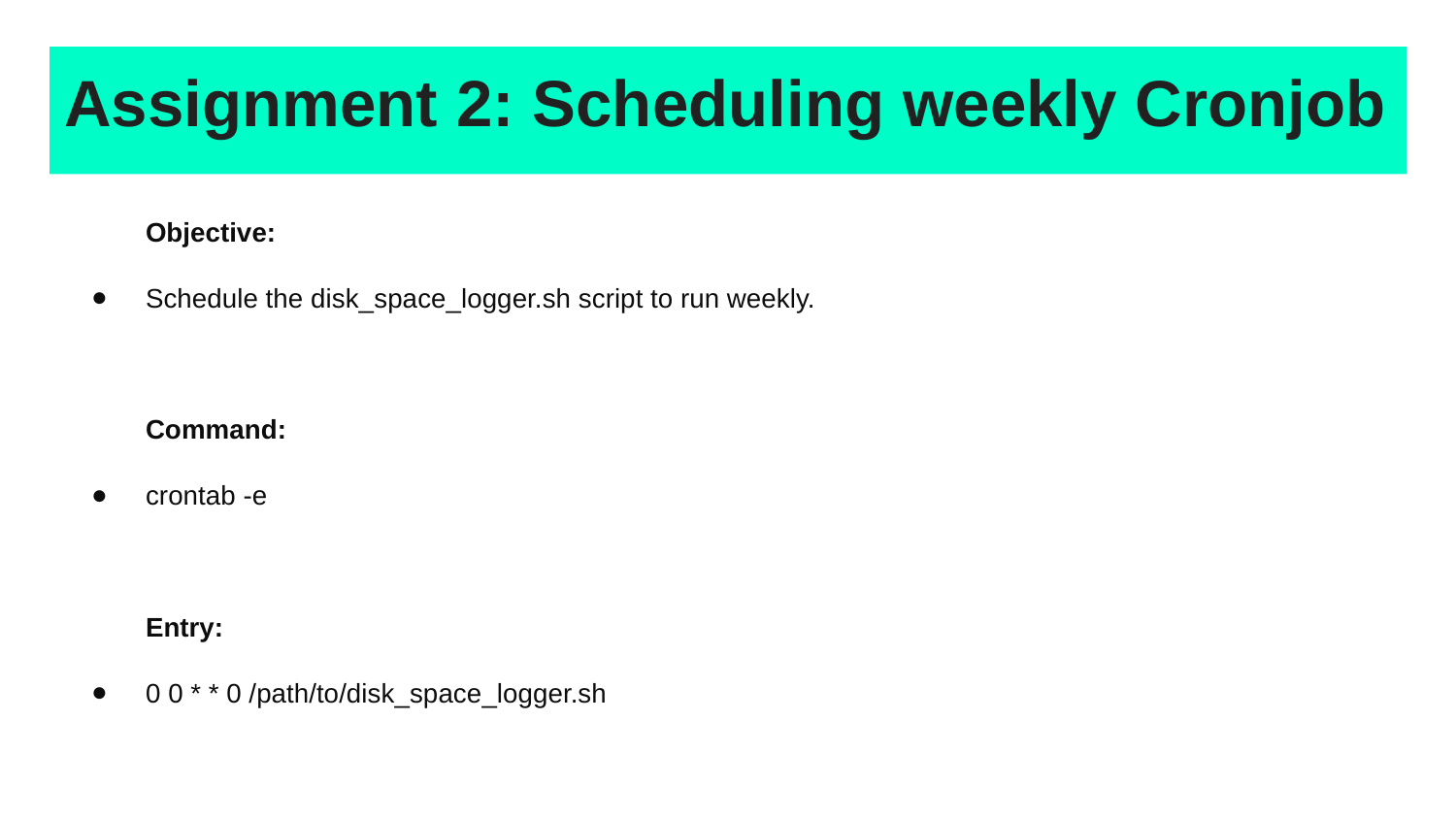

# Assignment 2: Scheduling weekly Cronjob
Objective:
Schedule the disk_space_logger.sh script to run weekly.

Command:
crontab -e

Entry:
0 0 * * 0 /path/to/disk_space_logger.sh